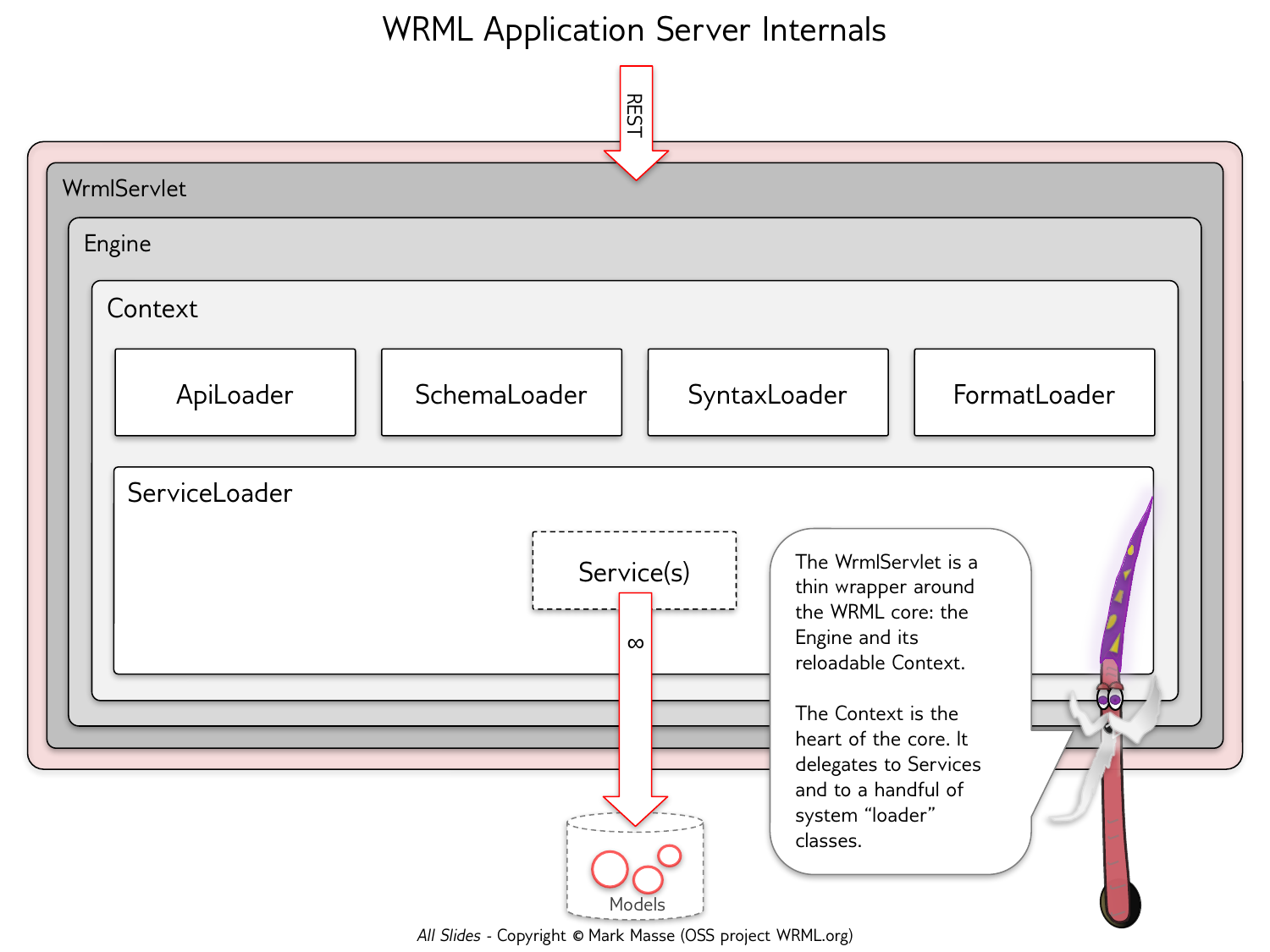

WRML Application Server Internals
REST

WrmlServlet
Engine
Context
ApiLoader
SchemaLoader
SyntaxLoader
FormatLoader
ServiceLoader

z

The WrmlServlet is a thin wrapper around the WRML core: the Engine and its reloadable Context.

The Context is the heart of the core. It delegates to Services and to a handful of system “loader” classes.
Service(s)
∞

Models